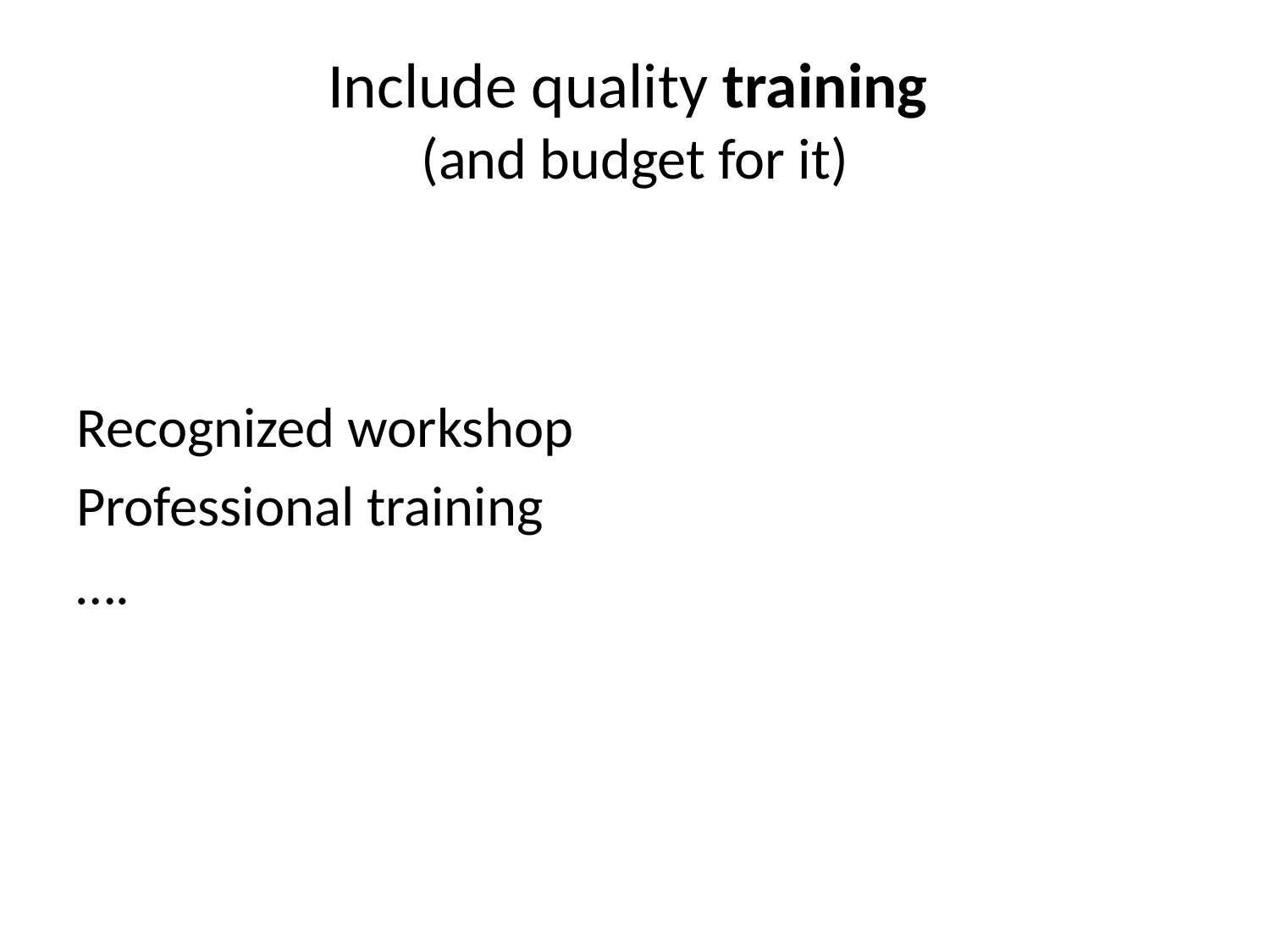

# Include quality training (and budget for it)
Recognized workshop
Professional training
….